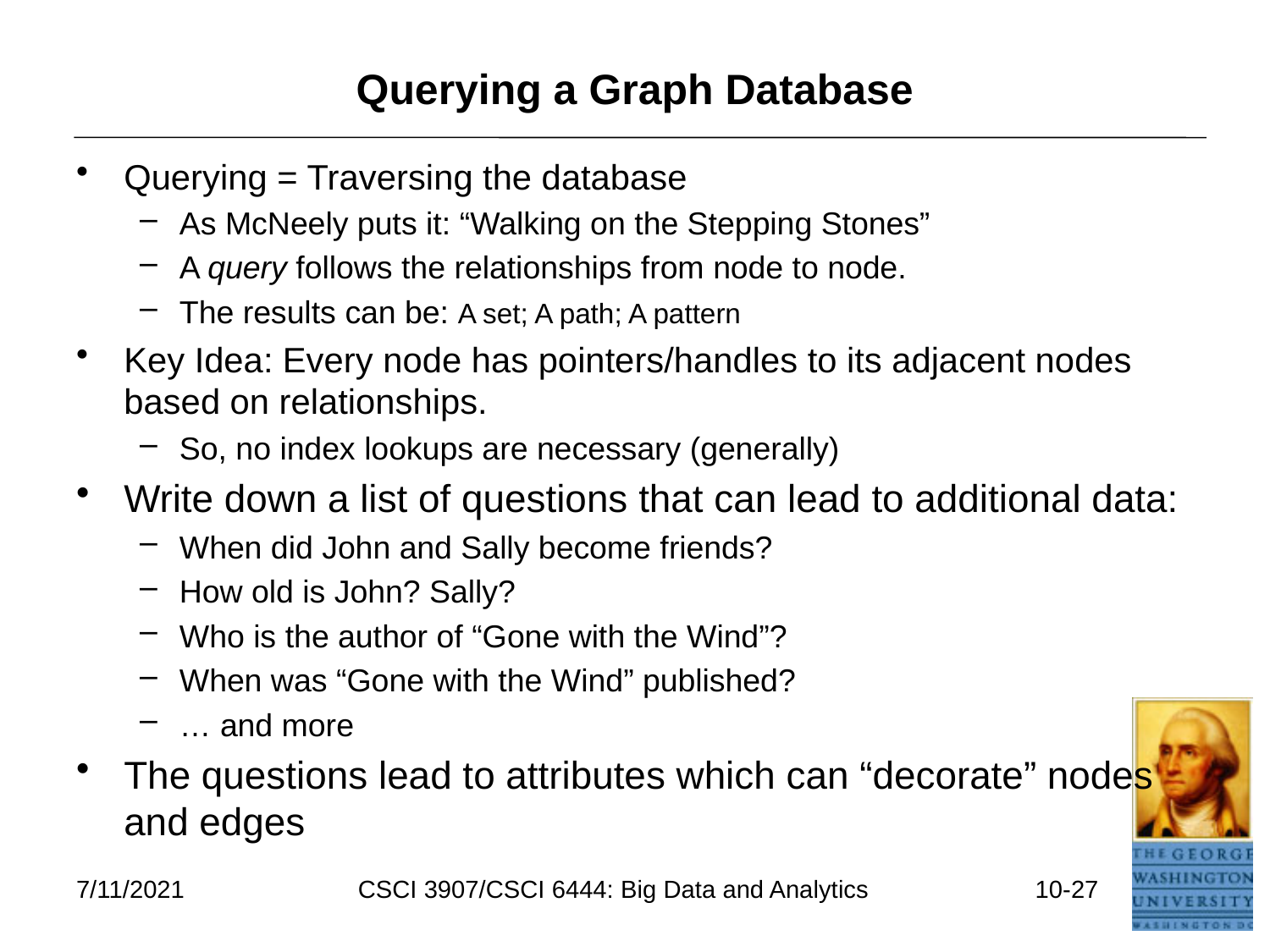

# Querying a Graph Database
Querying = Traversing the database
As McNeely puts it: “Walking on the Stepping Stones”
A query follows the relationships from node to node.
The results can be: A set; A path; A pattern
Key Idea: Every node has pointers/handles to its adjacent nodes based on relationships.
So, no index lookups are necessary (generally)
Write down a list of questions that can lead to additional data:
When did John and Sally become friends?
How old is John? Sally?
Who is the author of “Gone with the Wind”?
When was “Gone with the Wind” published?
… and more
The questions lead to attributes which can “decorate” nodes and edges
7/11/2021
CSCI 3907/CSCI 6444: Big Data and Analytics
10-27